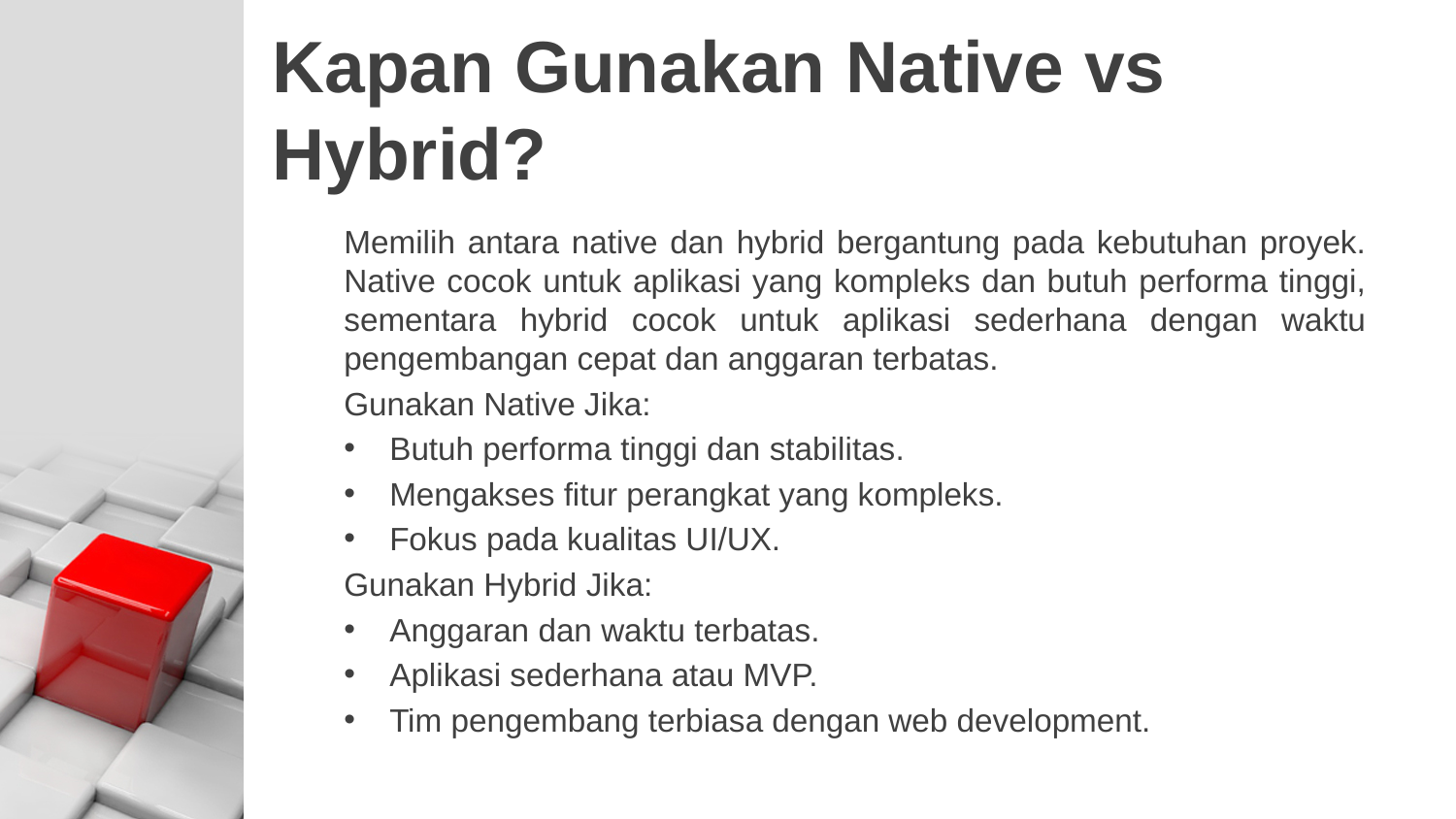

# Kapan Gunakan Native vs Hybrid?
Memilih antara native dan hybrid bergantung pada kebutuhan proyek. Native cocok untuk aplikasi yang kompleks dan butuh performa tinggi, sementara hybrid cocok untuk aplikasi sederhana dengan waktu pengembangan cepat dan anggaran terbatas.
Gunakan Native Jika:
Butuh performa tinggi dan stabilitas.
Mengakses fitur perangkat yang kompleks.
Fokus pada kualitas UI/UX.
Gunakan Hybrid Jika:
Anggaran dan waktu terbatas.
Aplikasi sederhana atau MVP.
Tim pengembang terbiasa dengan web development.